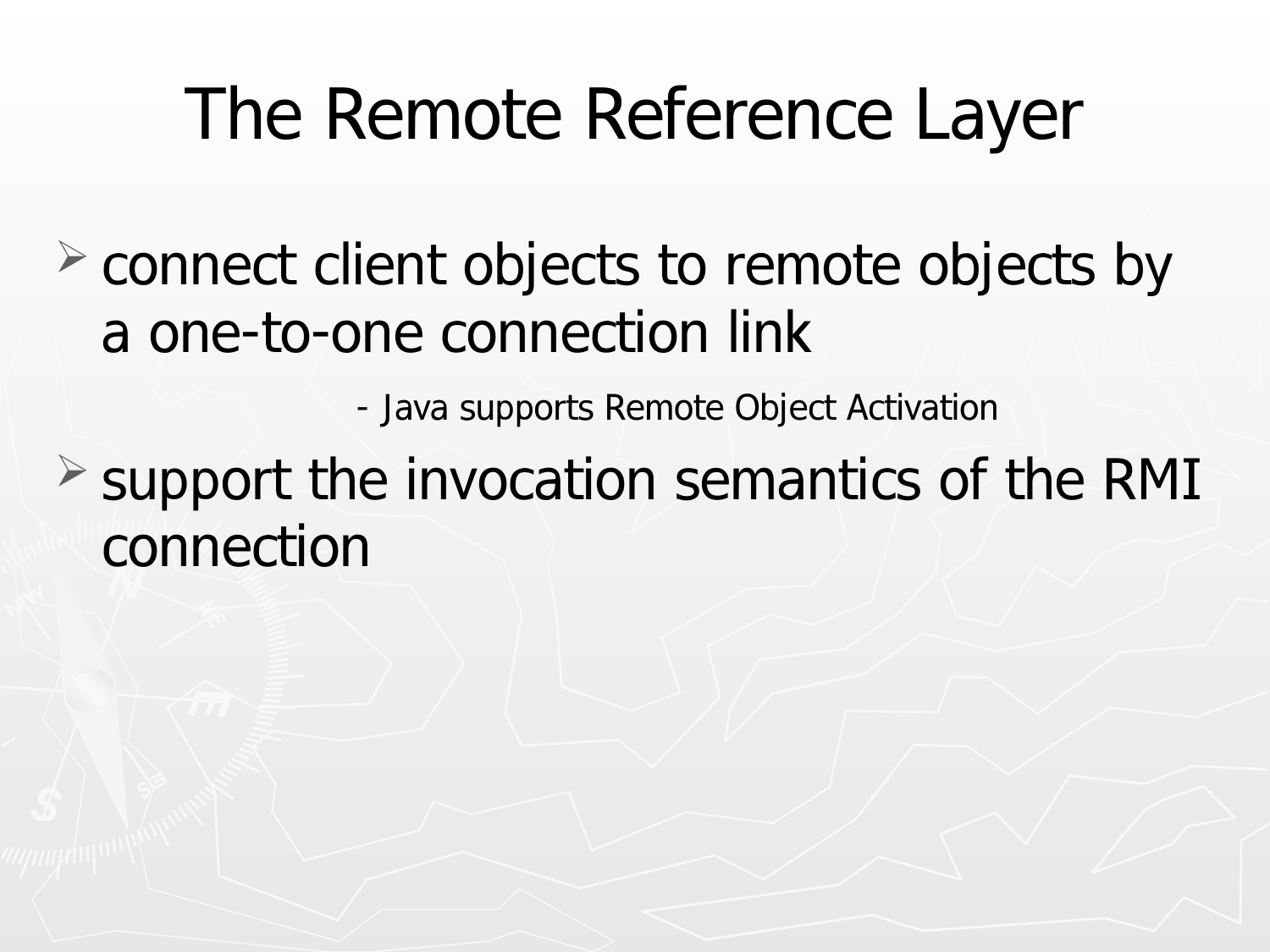

# The Remote Reference Layer
connect client objects to remote objects by a one-to-one connection link					- Java supports Remote Object Activation
support the invocation semantics of the RMI connection